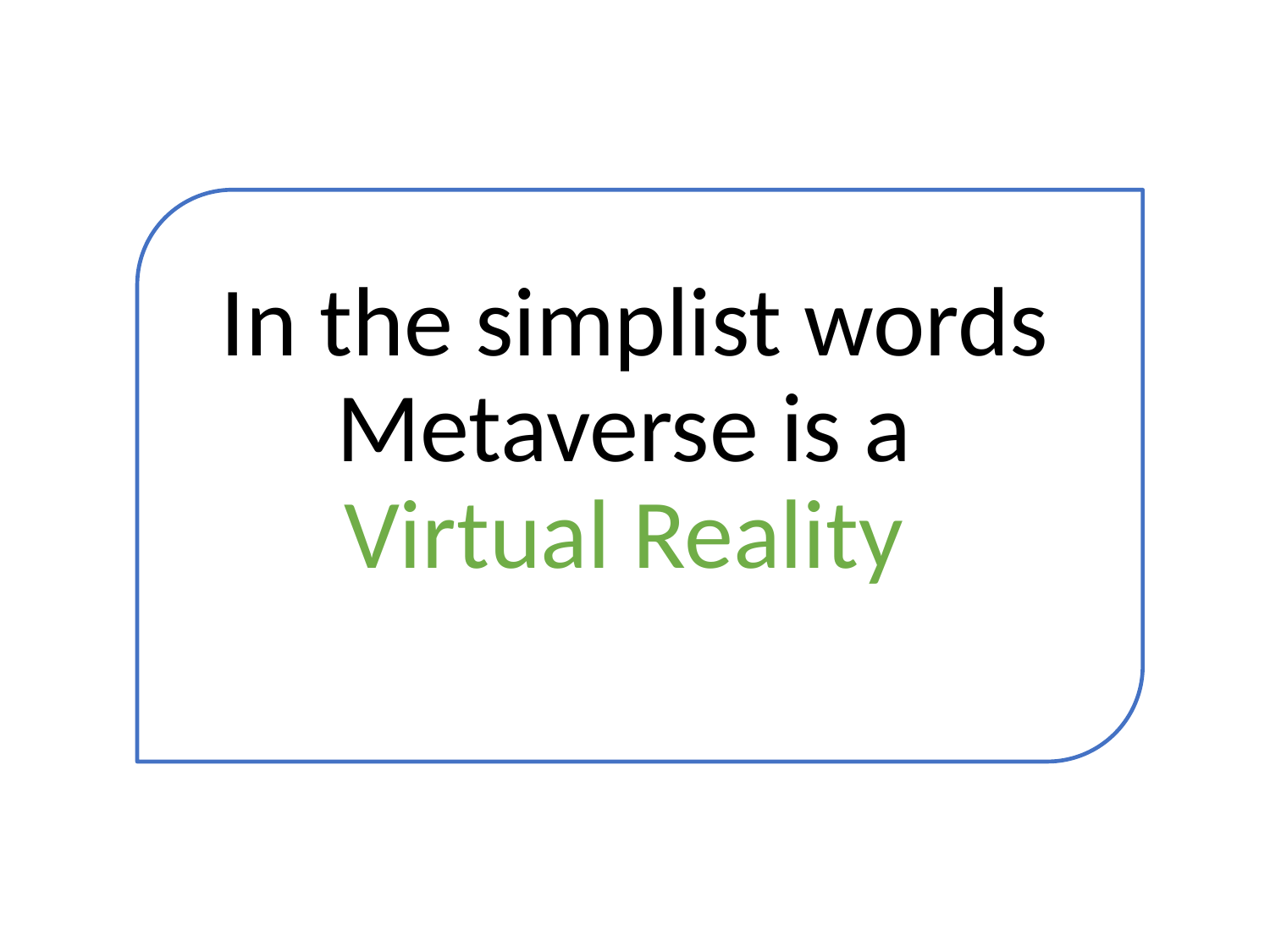

# In the simplist words Metaverse is a
Virtual Reality